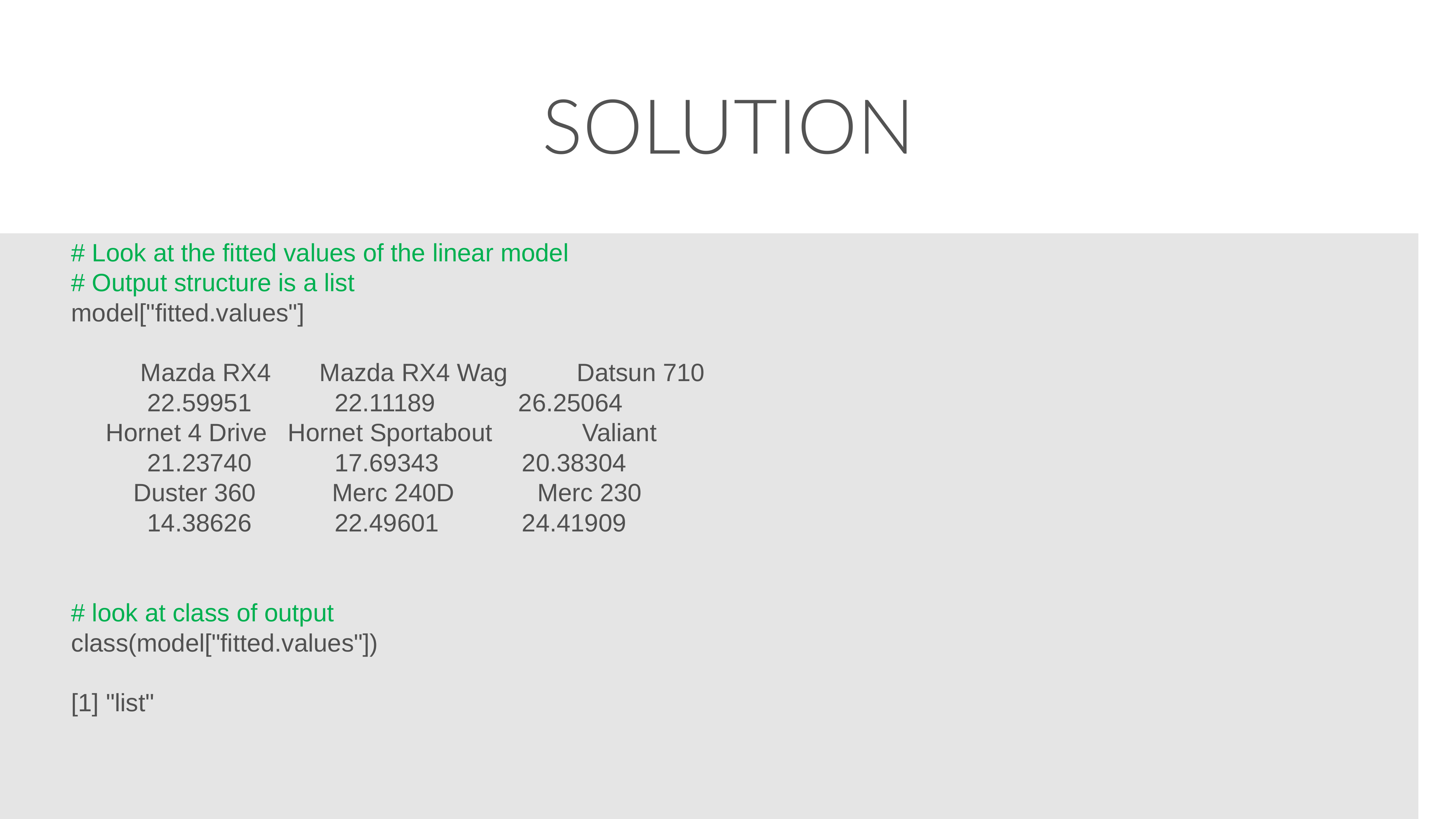

# Solution
# Look at the fitted values of the linear model
# Output structure is a list
model["fitted.values"]

          Mazda RX4       Mazda RX4 Wag          Datsun 710
           22.59951            22.11189            26.25064
     Hornet 4 Drive   Hornet Sportabout             Valiant
           21.23740            17.69343            20.38304
         Duster 360           Merc 240D            Merc 230
           14.38626            22.49601            24.41909

# look at class of output
class(model["fitted.values"])

[1] "list"